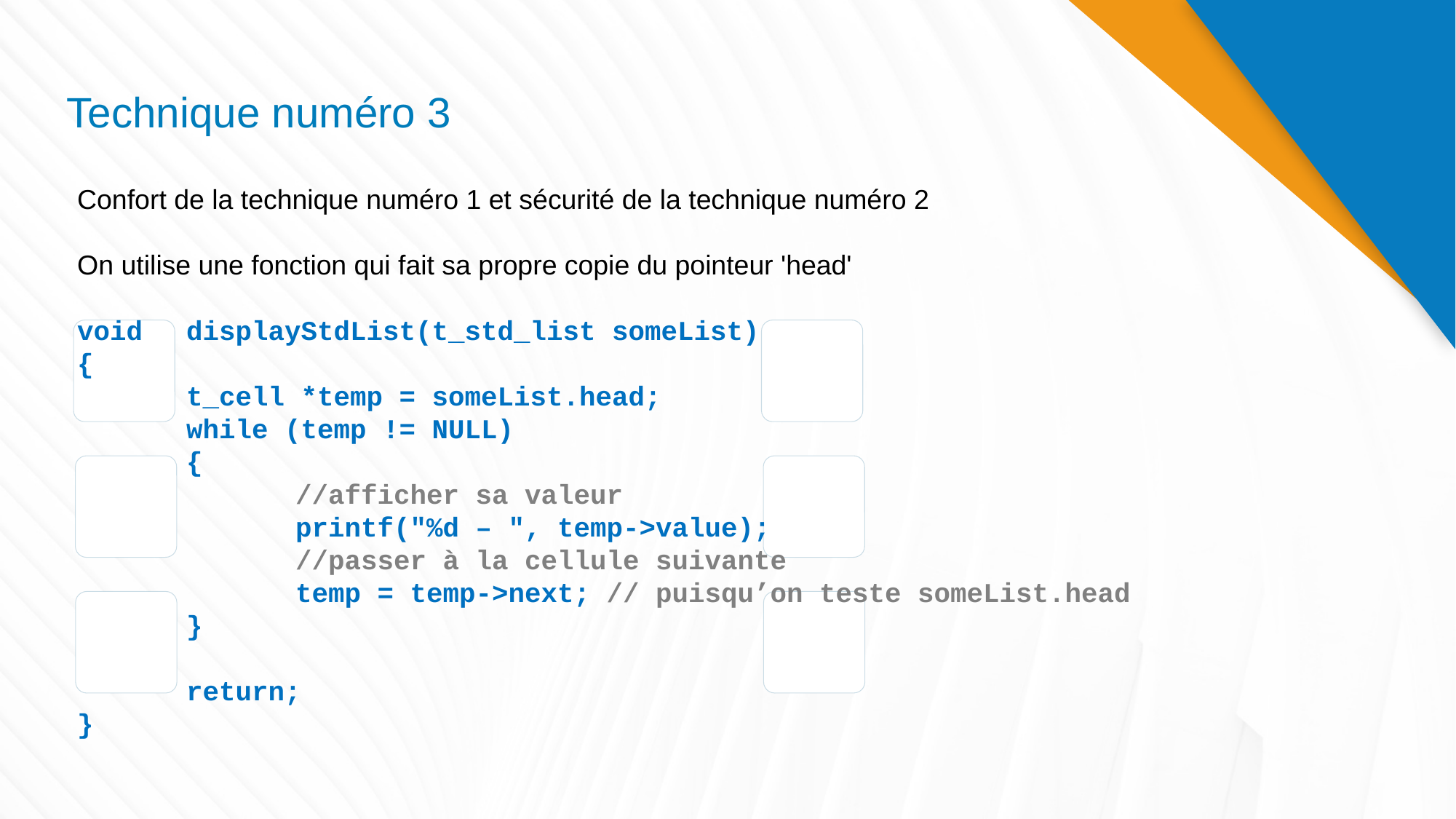

# Technique numéro 3
Confort de la technique numéro 1 et sécurité de la technique numéro 2

On utilise une fonction qui fait sa propre copie du pointeur 'head'

void	displayStdList(t_std_list someList)
{
	t_cell *temp = someList.head;
	while (temp != NULL)
	{
		//afficher sa valeur
		printf("%d – ", temp->value);
		//passer à la cellule suivante
		temp = temp->next; // puisqu’on teste someList.head
	}

	return;
}